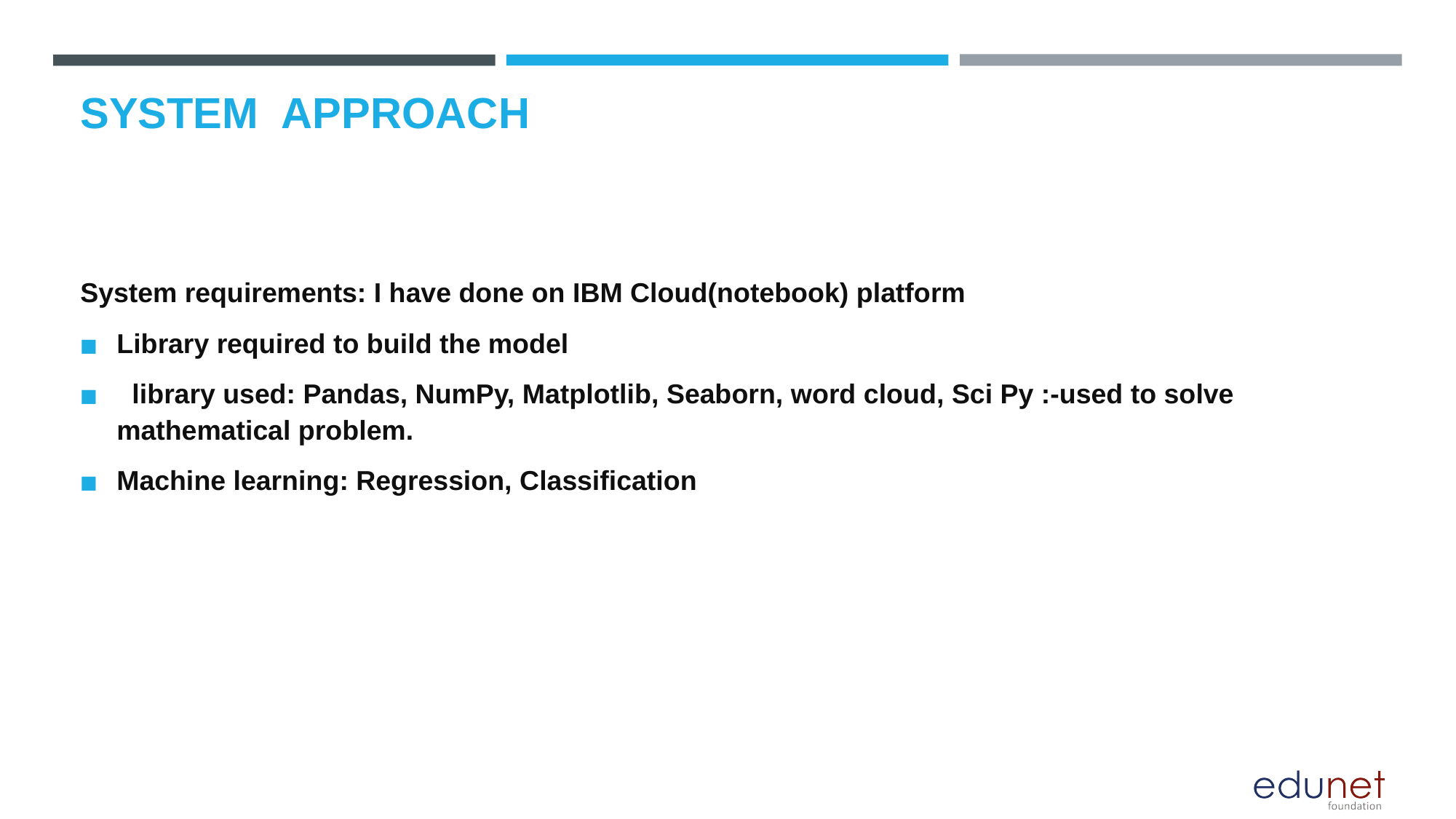

# SYSTEM  APPROACH
System requirements: I have done on IBM Cloud(notebook) platform
Library required to build the model
  library used: Pandas, NumPy, Matplotlib, Seaborn, word cloud, Sci Py :-used to solve mathematical problem.
Machine learning: Regression, Classification